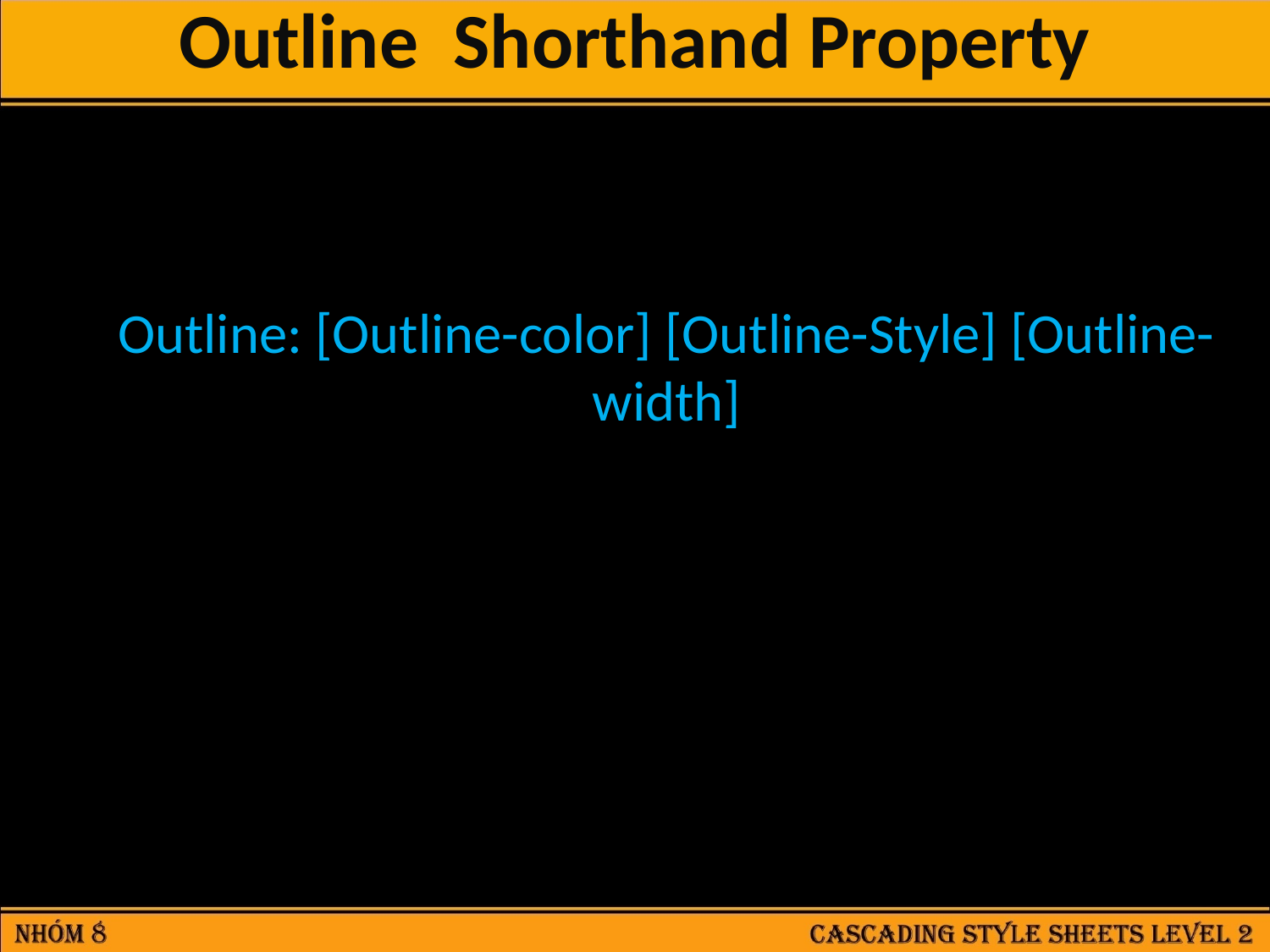

Outline  Shorthand Property
# Outline: [Outline-color] [Outline-Style] [Outline-width]